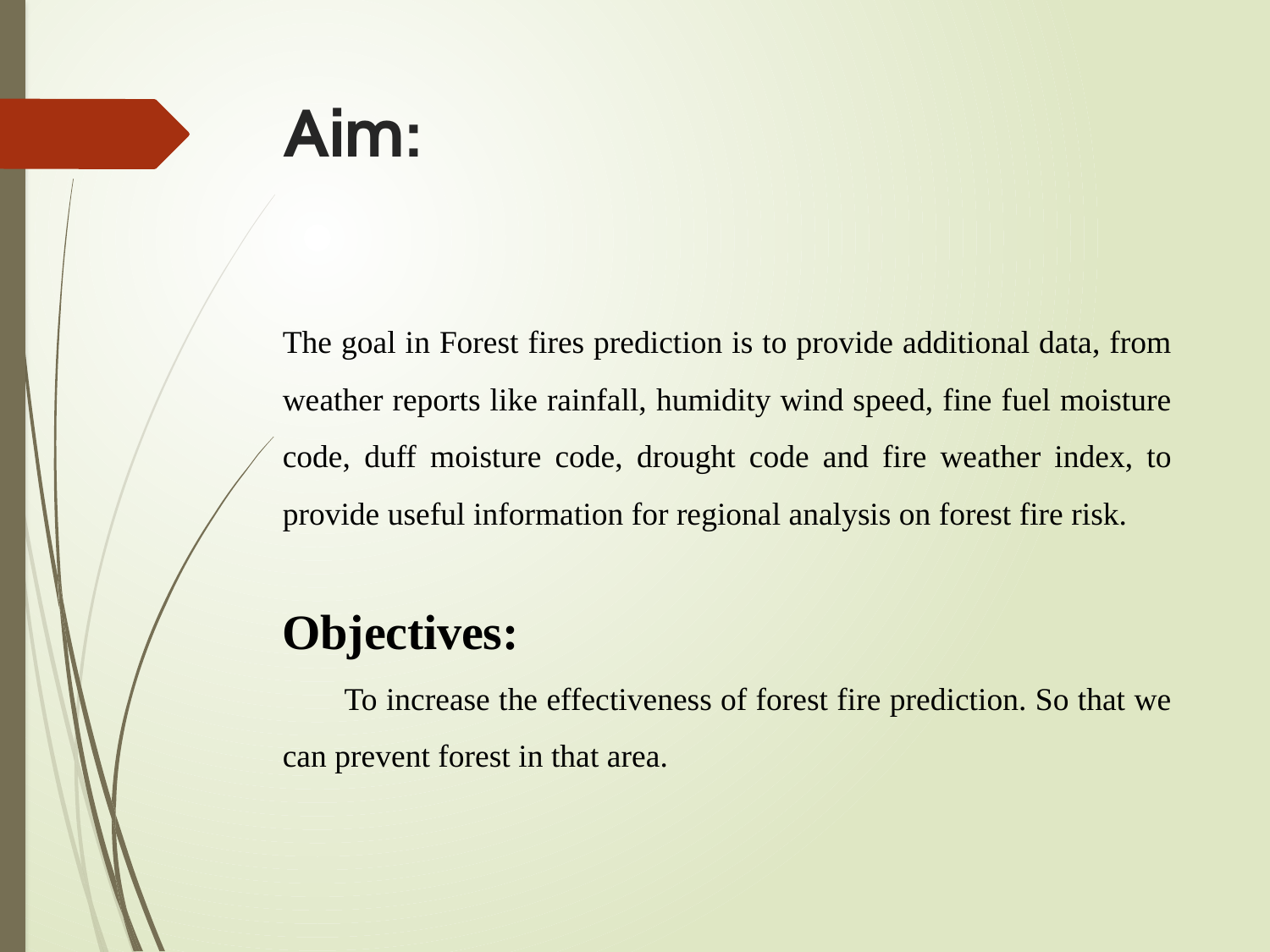

# Aim:
The goal in Forest fires prediction is to provide additional data, from weather reports like rainfall, humidity wind speed, fine fuel moisture code, duff moisture code, drought code and fire weather index, to provide useful information for regional analysis on forest fire risk.
Objectives:
       To increase the effectiveness of forest fire prediction. So that we can prevent forest in that area.